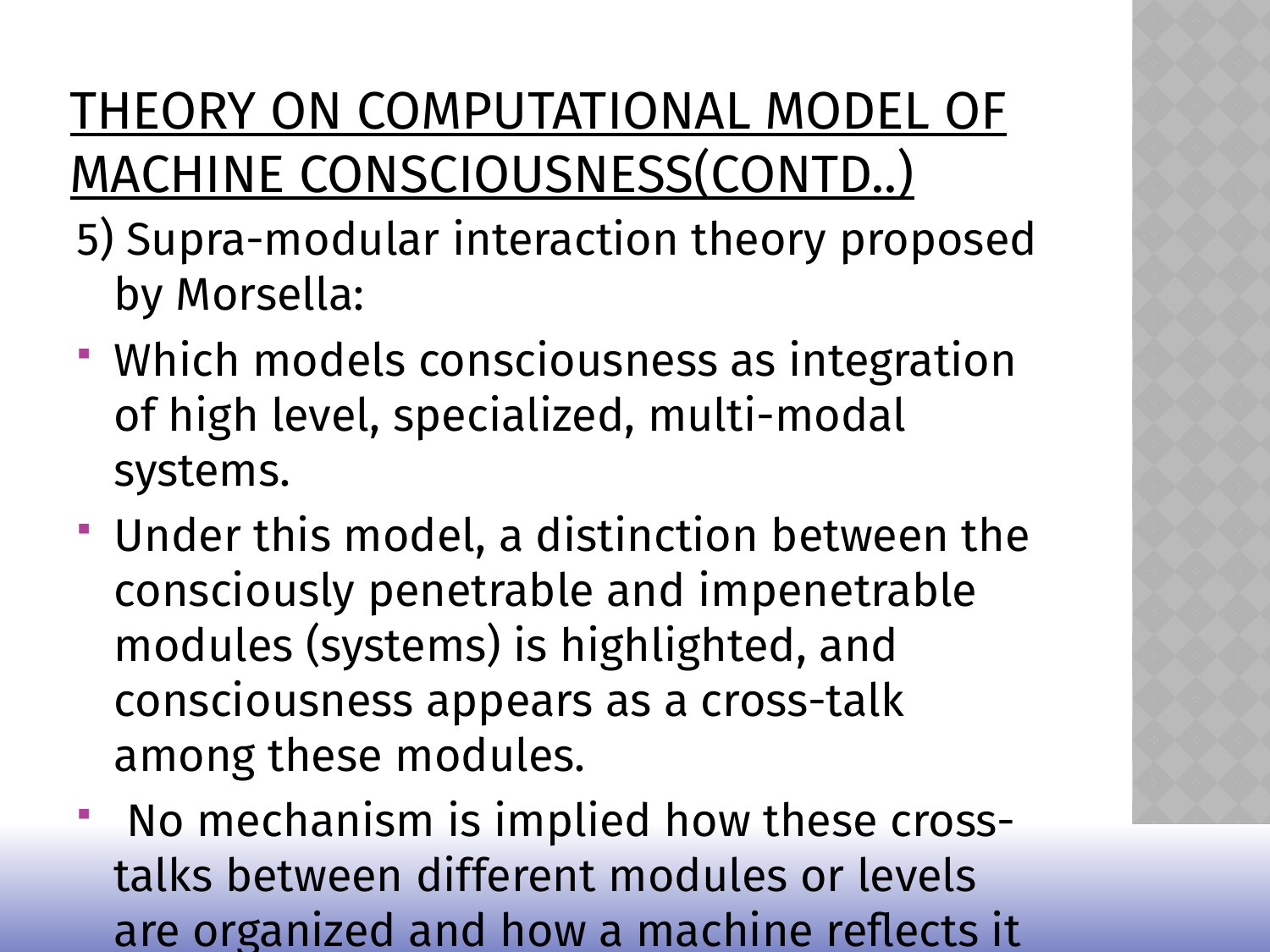

# Theory on Computational Model of Machine Consciousness(contd..)
5) Supra-modular interaction theory proposed by Morsella:
Which models consciousness as integration of high level, specialized, multi-modal systems.
Under this model, a distinction between the consciously penetrable and impenetrable modules (systems) is highlighted, and consciousness appears as a cross-talk among these modules.
 No mechanism is implied how these cross-talks between different modules or levels are organized and how a machine reflects it own actions.